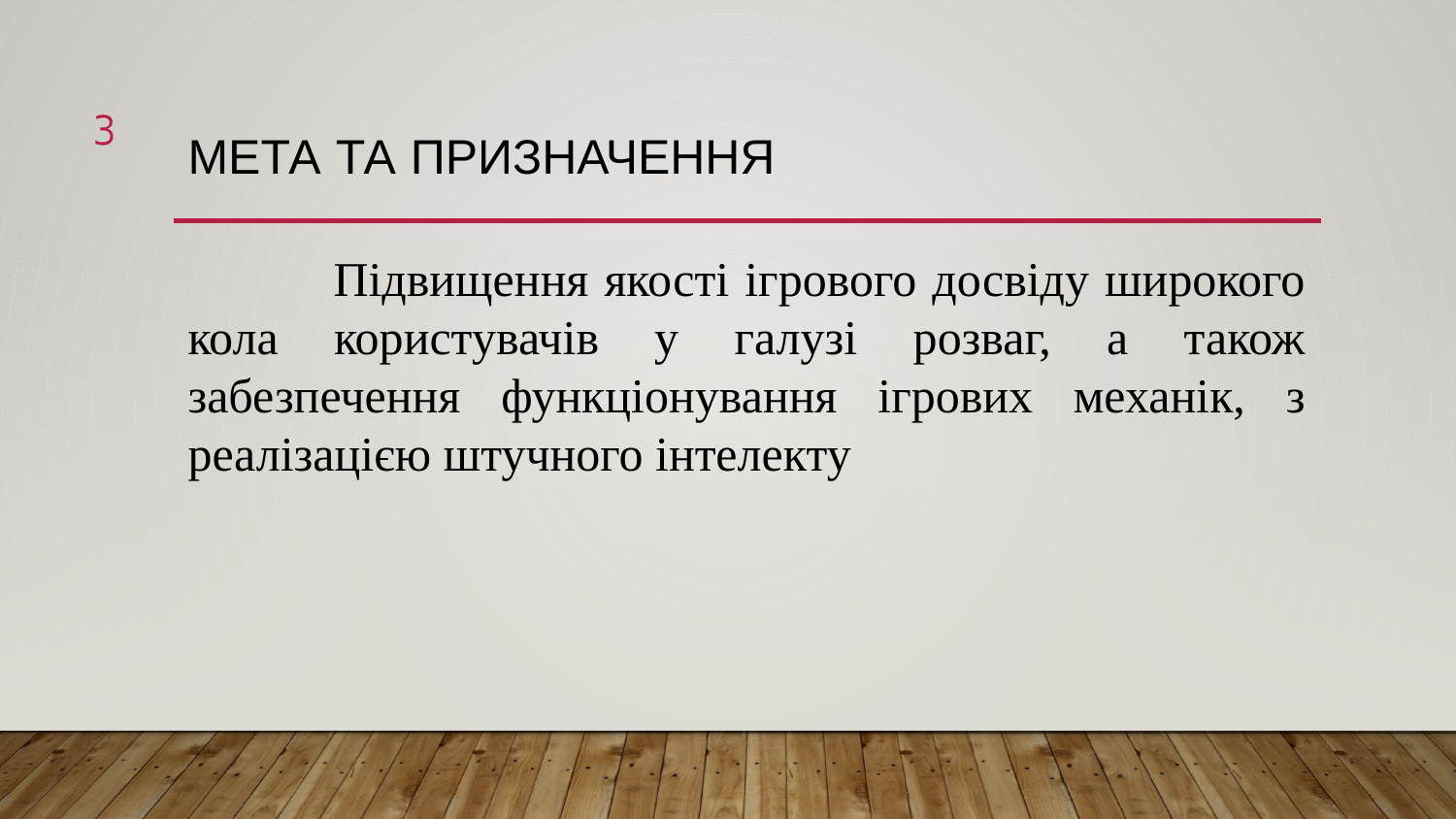

3
# Мета та призначення
	Підвищення якості ігрового досвіду широкого кола користувачів у галузі розваг, а також забезпечення функціонування ігрових механік, з реалізацією штучного інтелекту